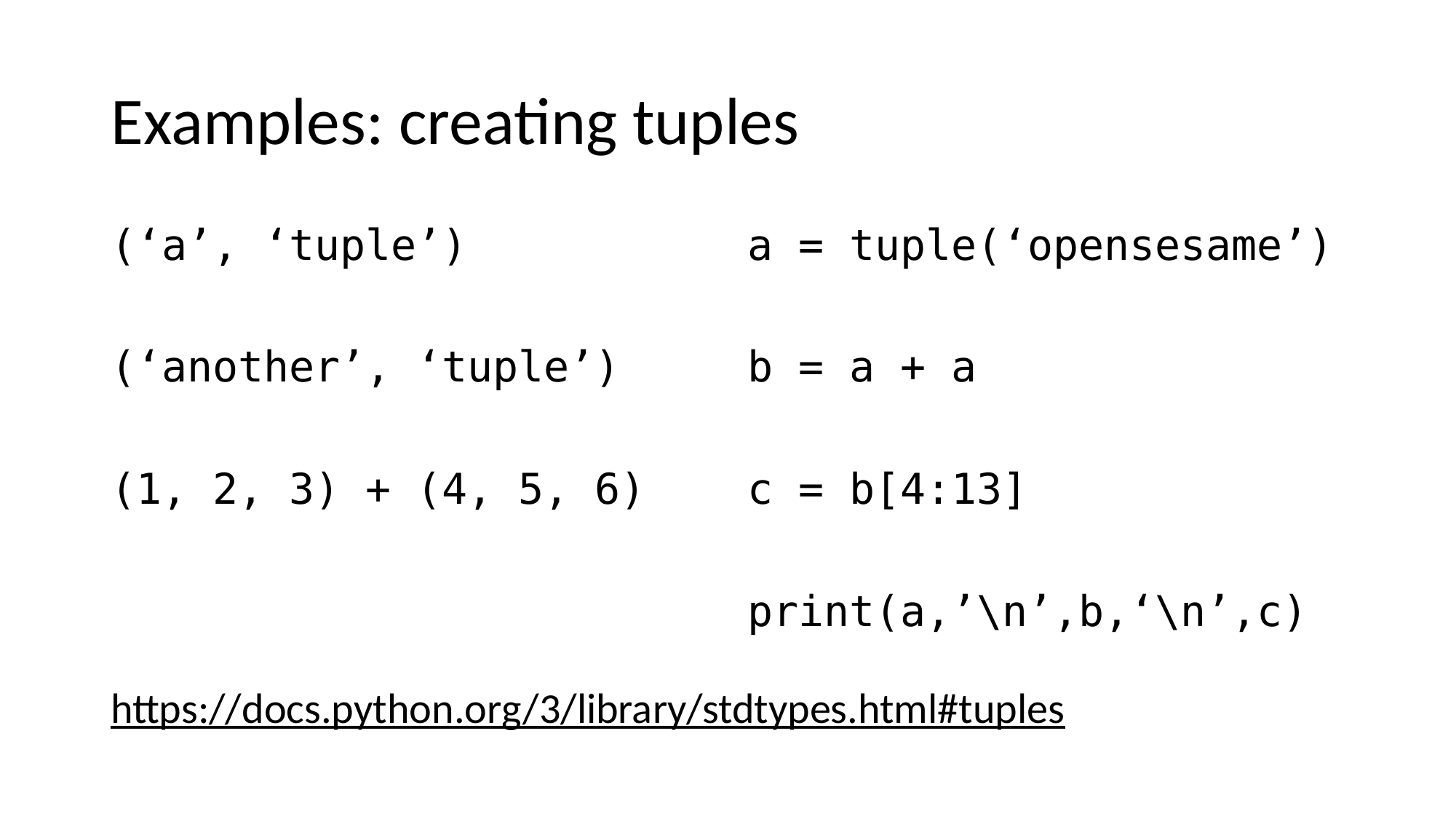

# Examples: creating tuples
(‘a’, ‘tuple’)

(‘another’, ‘tuple’)

(1, 2, 3) + (4, 5, 6)
a = tuple(‘opensesame’)

b = a + a

c = b[4:13]

print(a,’\n’,b,‘\n’,c)

https://docs.python.org/3/library/stdtypes.html#tuples